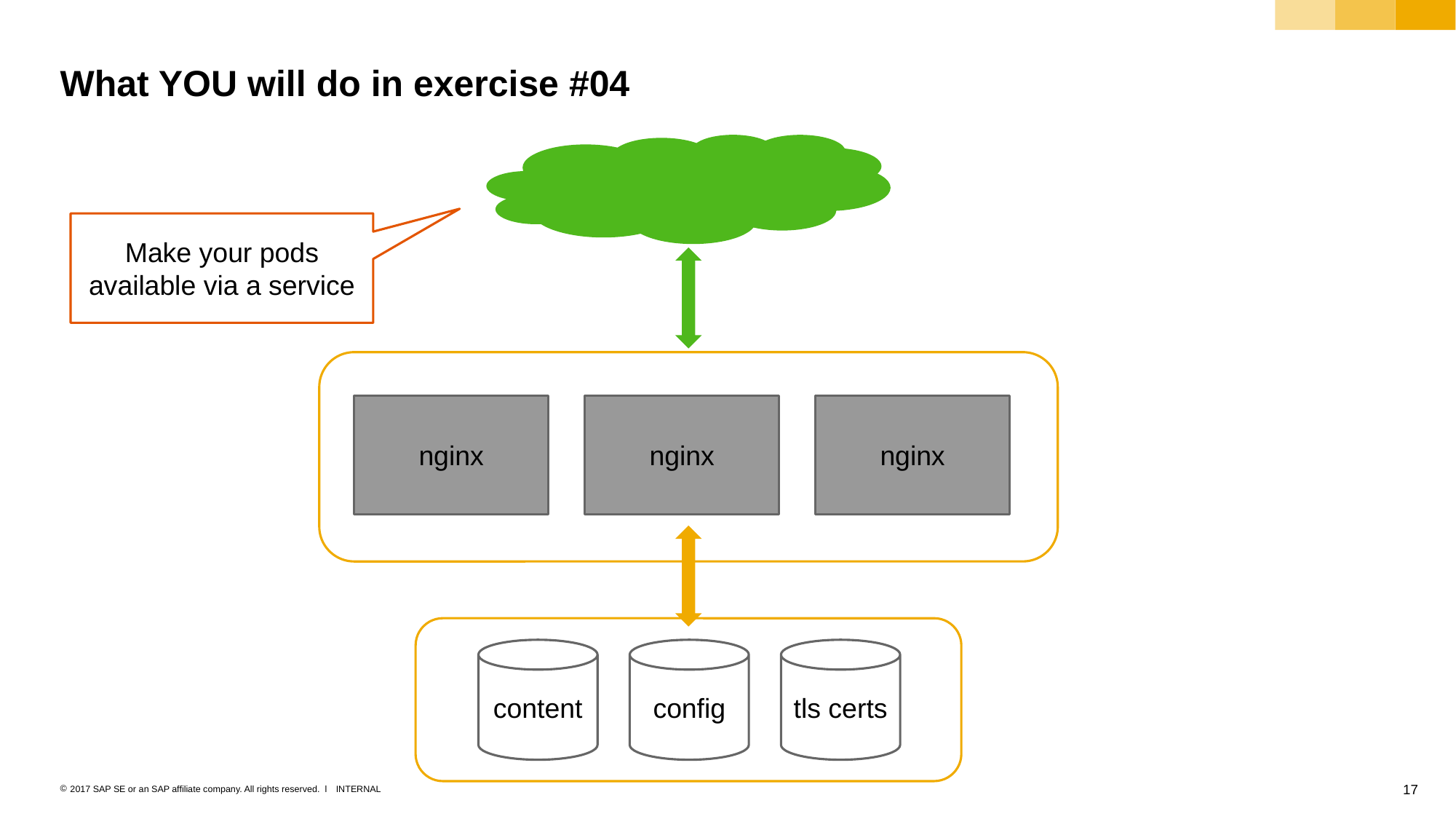

# What YOU will do in exercise #04

Make your pods available via a service

nginx
nginx
nginx

content
config
tls certs